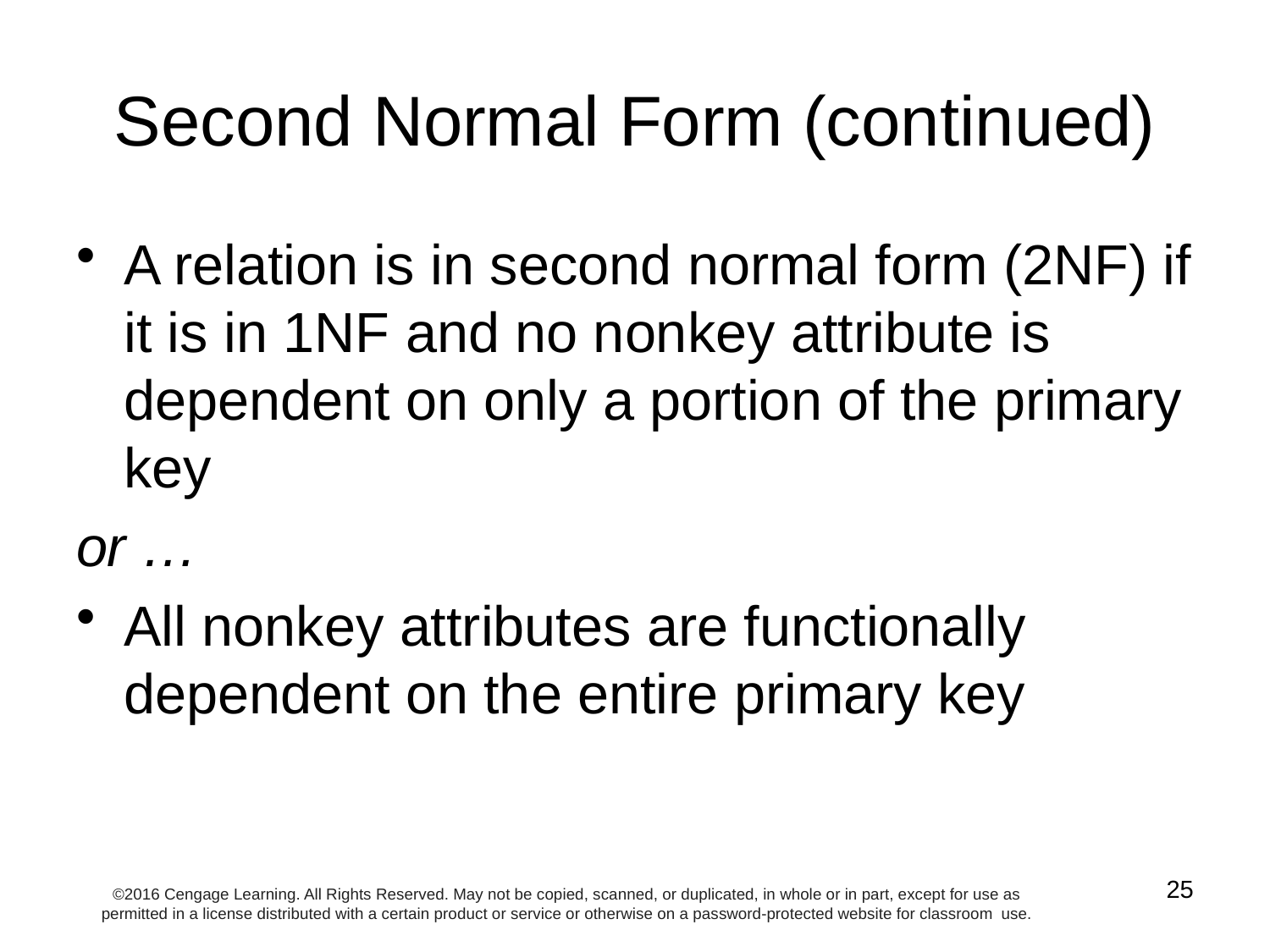

# Second Normal Form (continued)
A relation is in second normal form (2NF) if it is in 1NF and no nonkey attribute is dependent on only a portion of the primary key
or …
All nonkey attributes are functionally dependent on the entire primary key

25
©2016 Cengage Learning. All Rights Reserved. May not be copied, scanned, or duplicated, in whole or in part, except for use as permitted in a license distributed with a certain product or service or otherwise on a password-protected website for classroom  use.